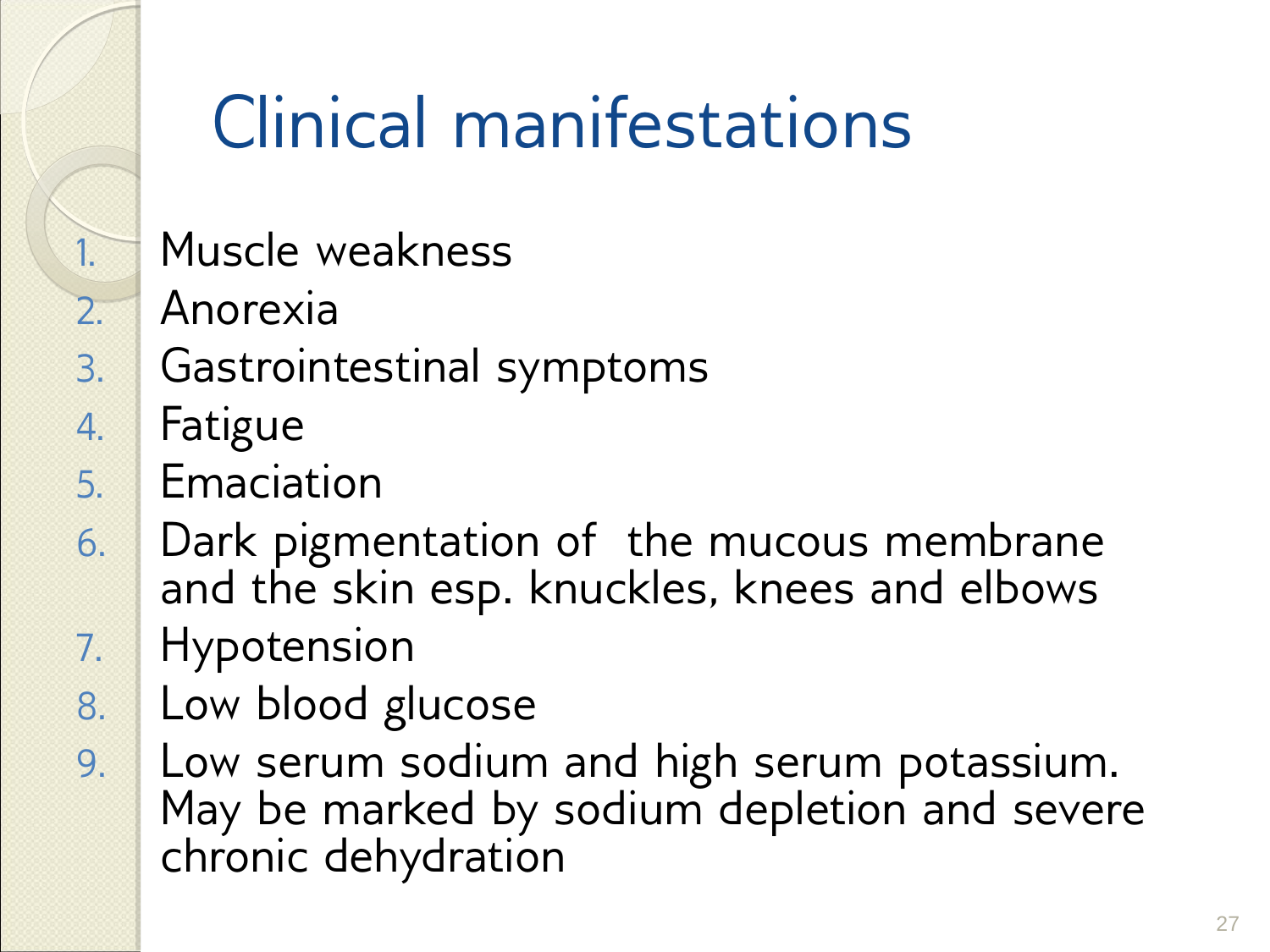

# Clinical manifestations
Muscle weakness
Anorexia
Gastrointestinal symptoms
Fatigue
Emaciation
Dark pigmentation of  the mucous membrane and the skin esp. knuckles, knees and elbows
Hypotension
Low blood glucose
Low serum sodium and high serum potassium. May be marked by sodium depletion and severe chronic dehydration

27